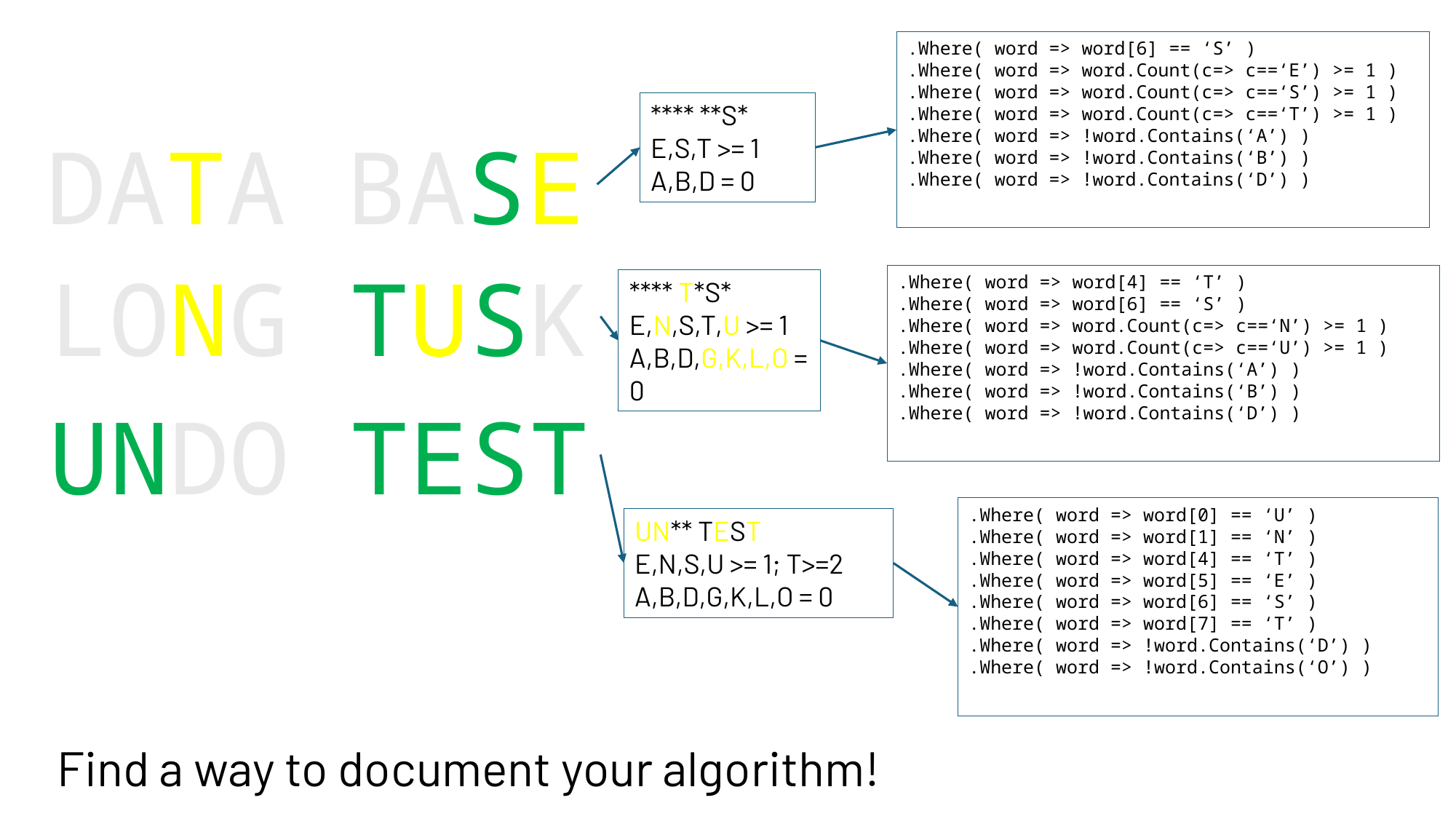

.Where( word => word[6] == ‘S’ )
.Where( word => word.Count(c=> c==‘E’) >= 1 )
.Where( word => word.Count(c=> c==‘S’) >= 1 )
.Where( word => word.Count(c=> c==‘T’) >= 1 )
.Where( word => !word.Contains(‘A’) )
.Where( word => !word.Contains(‘B’) )
.Where( word => !word.Contains(‘D’) )

**** **S*
E,S,T >= 1
A,B,D = 0
DATA BASE
LONG TUSK
.Where( word => word[4] == ‘T’ )
.Where( word => word[6] == ‘S’ )
.Where( word => word.Count(c=> c==‘N’) >= 1 )
.Where( word => word.Count(c=> c==‘U’) >= 1 )
.Where( word => !word.Contains(‘A’) )
.Where( word => !word.Contains(‘B’) )
.Where( word => !word.Contains(‘D’) )

**** T*S*
E,N,S,T,U >= 1
A,B,D,G,K,L,O = 0
UNDO TEST
.Where( word => word[0] == ‘U’ )
.Where( word => word[1] == ‘N’ )
.Where( word => word[4] == ‘T’ )
.Where( word => word[5] == ‘E’ )
.Where( word => word[6] == ‘S’ )
.Where( word => word[7] == ‘T’ )
.Where( word => !word.Contains(‘D’) )
.Where( word => !word.Contains(‘O’) )

UN** TEST
E,N,S,U >= 1; T>=2
A,B,D,G,K,L,O = 0
Find a way to document your algorithm!